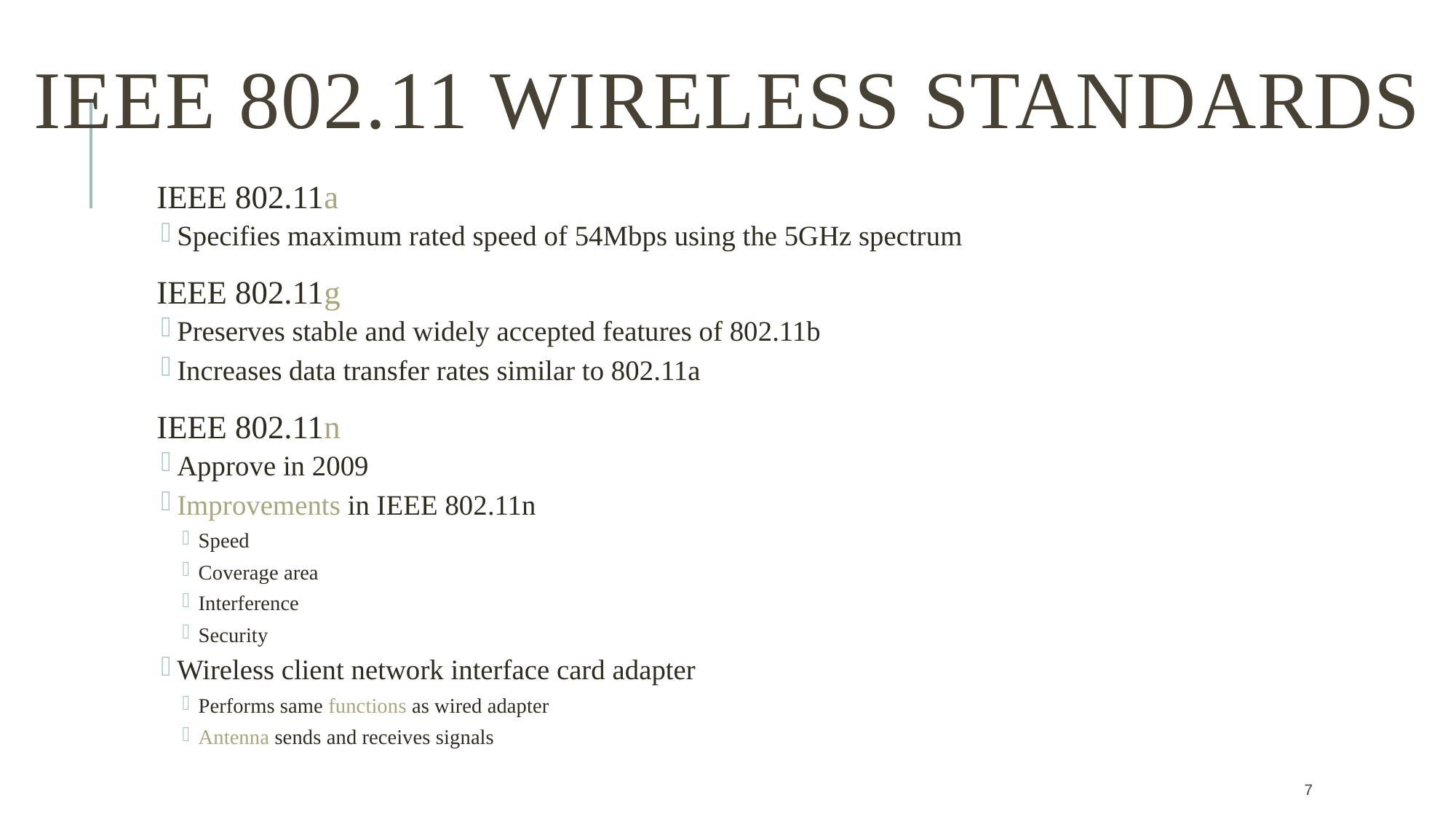

# IEEE 802.11 Wireless Standards
IEEE 802.11a
Specifies maximum rated speed of 54Mbps using the 5GHz spectrum
IEEE 802.11g
Preserves stable and widely accepted features of 802.11b
Increases data transfer rates similar to 802.11a
IEEE 802.11n
Approve in 2009
Improvements in IEEE 802.11n
Speed
Coverage area
Interference
Security
Wireless client network interface card adapter
Performs same functions as wired adapter
Antenna sends and receives signals

7